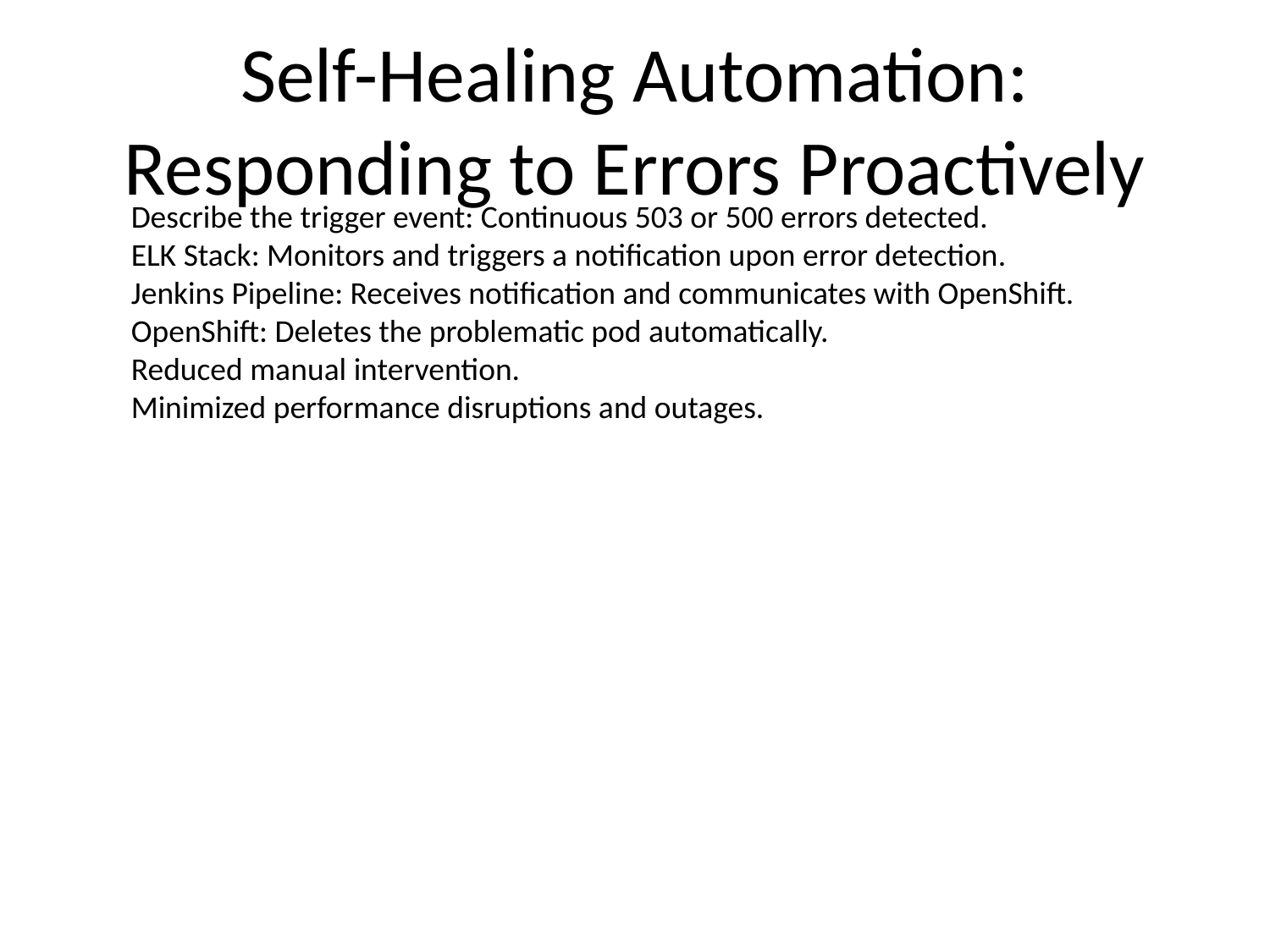

# Self-Healing Automation: Responding to Errors Proactively
Describe the trigger event: Continuous 503 or 500 errors detected.
ELK Stack: Monitors and triggers a notification upon error detection.
Jenkins Pipeline: Receives notification and communicates with OpenShift.
OpenShift: Deletes the problematic pod automatically.
Reduced manual intervention.
Minimized performance disruptions and outages.